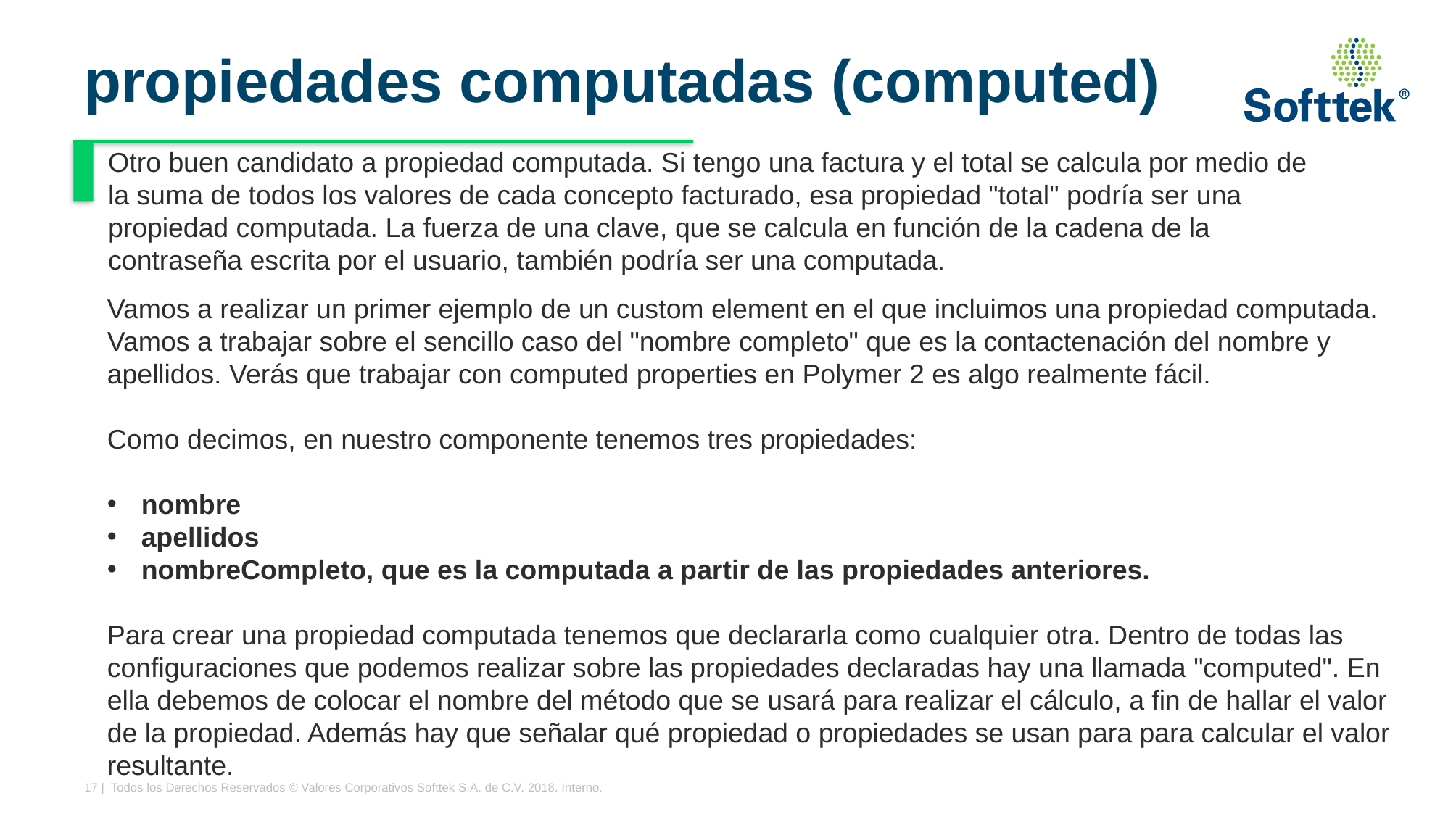

# propiedades computadas (computed)
Otro buen candidato a propiedad computada. Si tengo una factura y el total se calcula por medio de la suma de todos los valores de cada concepto facturado, esa propiedad "total" podría ser una propiedad computada. La fuerza de una clave, que se calcula en función de la cadena de la contraseña escrita por el usuario, también podría ser una computada.

Vamos a realizar un primer ejemplo de un custom element en el que incluimos una propiedad computada. Vamos a trabajar sobre el sencillo caso del "nombre completo" que es la contactenación del nombre y apellidos. Verás que trabajar con computed properties en Polymer 2 es algo realmente fácil.

Como decimos, en nuestro componente tenemos tres propiedades:

nombre
apellidos
nombreCompleto, que es la computada a partir de las propiedades anteriores.

Para crear una propiedad computada tenemos que declararla como cualquier otra. Dentro de todas las configuraciones que podemos realizar sobre las propiedades declaradas hay una llamada "computed". En ella debemos de colocar el nombre del método que se usará para realizar el cálculo, a fin de hallar el valor de la propiedad. Además hay que señalar qué propiedad o propiedades se usan para para calcular el valor resultante.